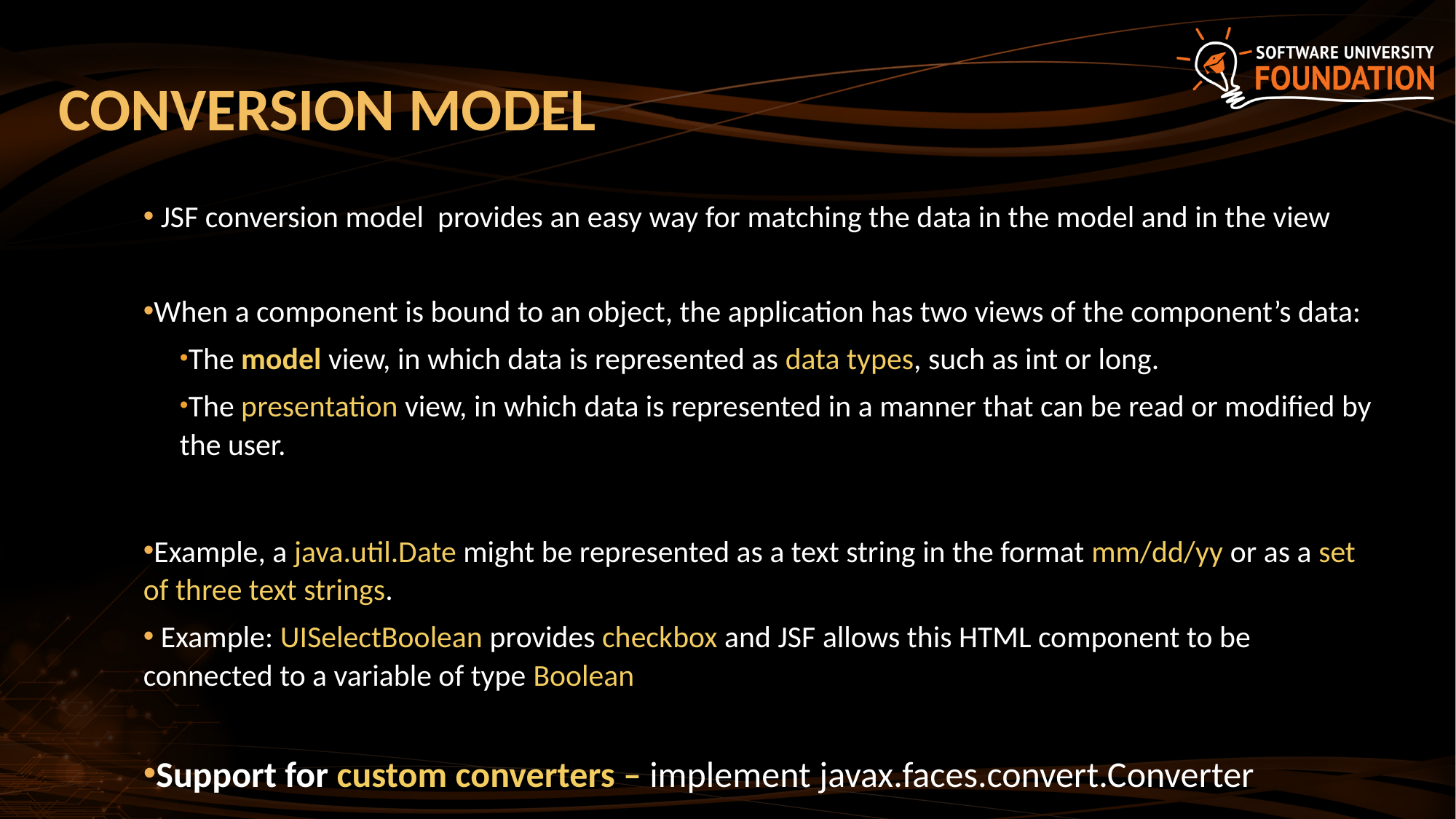

# CONVERSION MODEL
 JSF conversion model  provides an easy way for matching the data in the model and in the view

When a component is bound to an object, the application has two views of the component’s data:
The model view, in which data is represented as data types, such as int or long.
The presentation view, in which data is represented in a manner that can be read or modified by the user.

Example, a java.util.Date might be represented as a text string in the format mm/dd/yy or as a set of three text strings.
 Example: UISelectBoolean provides checkbox and JSF allows this HTML component to be connected to a variable of type Boolean

Support for custom converters – implement javax.faces.convert.Converter